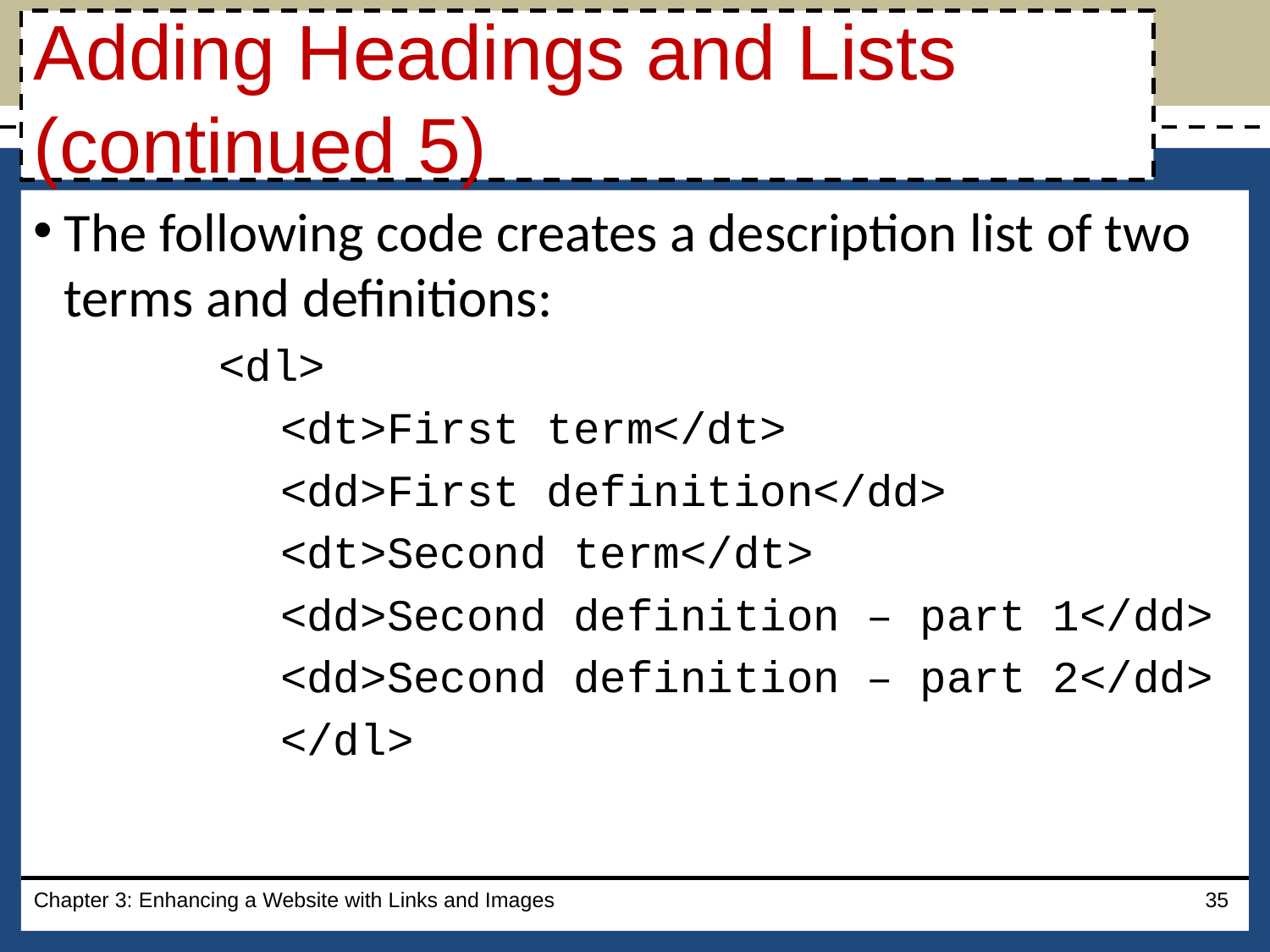

# Adding Headings and Lists (continued 5)
The following code creates a description list of two terms and definitions:
	<dl>
<dt>First term</dt>
<dd>First definition</dd>
<dt>Second term</dt>
<dd>Second definition – part 1</dd>
<dd>Second definition – part 2</dd>
</dl>

Chapter 3: Enhancing a Website with Links and Images

35